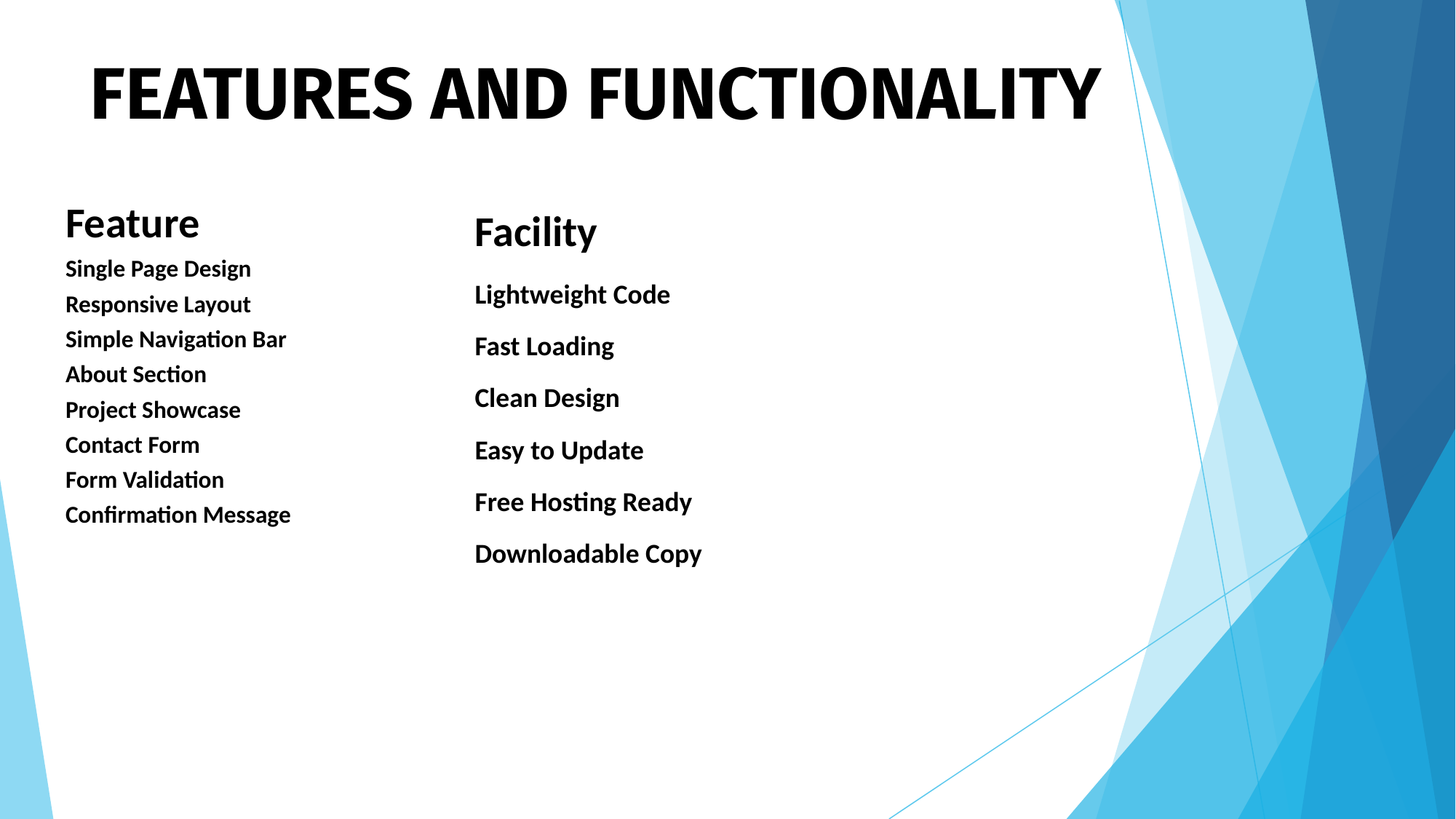

# FEATURES AND FUNCTIONALITY
| Feature |
| --- |
| Single Page Design |
| Responsive Layout |
| Simple Navigation Bar |
| About Section |
| Project Showcase |
| Contact Form |
| Form Validation |
| Confirmation Message |
| Facility |
| --- |
| Lightweight Code |
| Fast Loading |
| Clean Design |
| Easy to Update |
| Free Hosting Ready |
| Downloadable Copy |